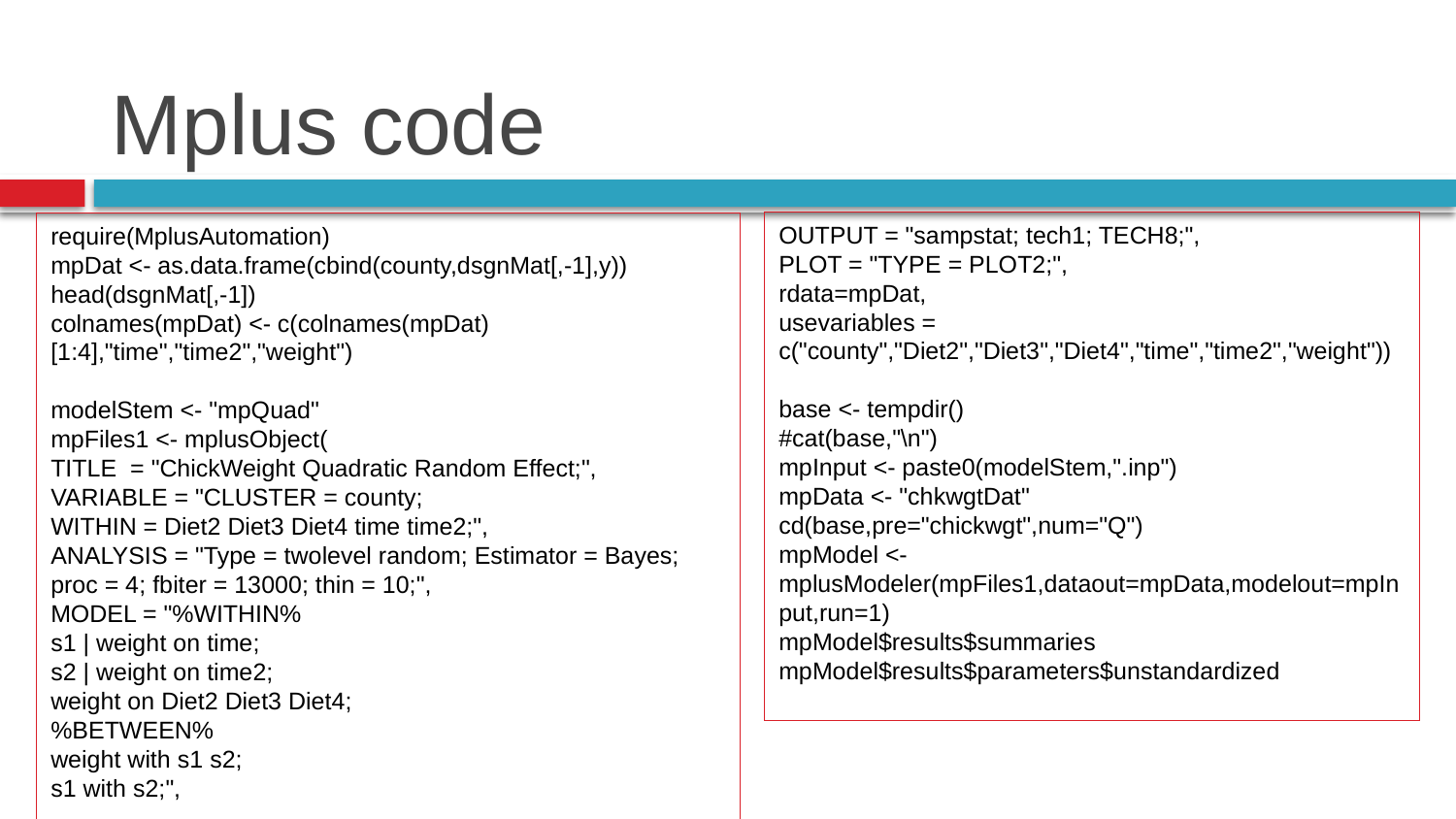

# Mplus code
OUTPUT = "sampstat; tech1; TECH8;",
PLOT = "TYPE = PLOT2;",
rdata=mpDat,
usevariables = c("county","Diet2","Diet3","Diet4","time","time2","weight"))

base <- tempdir()
#cat(base,"\n")
mpInput <- paste0(modelStem,".inp")
mpData <- "chkwgtDat"
cd(base,pre="chickwgt",num="Q")
mpModel <- mplusModeler(mpFiles1,dataout=mpData,modelout=mpInput,run=1)
mpModel$results$summaries
mpModel$results$parameters$unstandardized

require(MplusAutomation)
mpDat <- as.data.frame(cbind(county,dsgnMat[,-1],y))
head(dsgnMat[,-1])
colnames(mpDat) <- c(colnames(mpDat)[1:4],"time","time2","weight")

modelStem <- "mpQuad"
mpFiles1 <- mplusObject(
TITLE  = "ChickWeight Quadratic Random Effect;",
VARIABLE = "CLUSTER = county;
WITHIN = Diet2 Diet3 Diet4 time time2;",
ANALYSIS = "Type = twolevel random; Estimator = Bayes;
proc = 4; fbiter = 13000; thin = 10;",
MODEL = "%WITHIN%
s1 | weight on time;
s2 | weight on time2;
weight on Diet2 Diet3 Diet4;
%BETWEEN%
weight with s1 s2;
s1 with s2;",